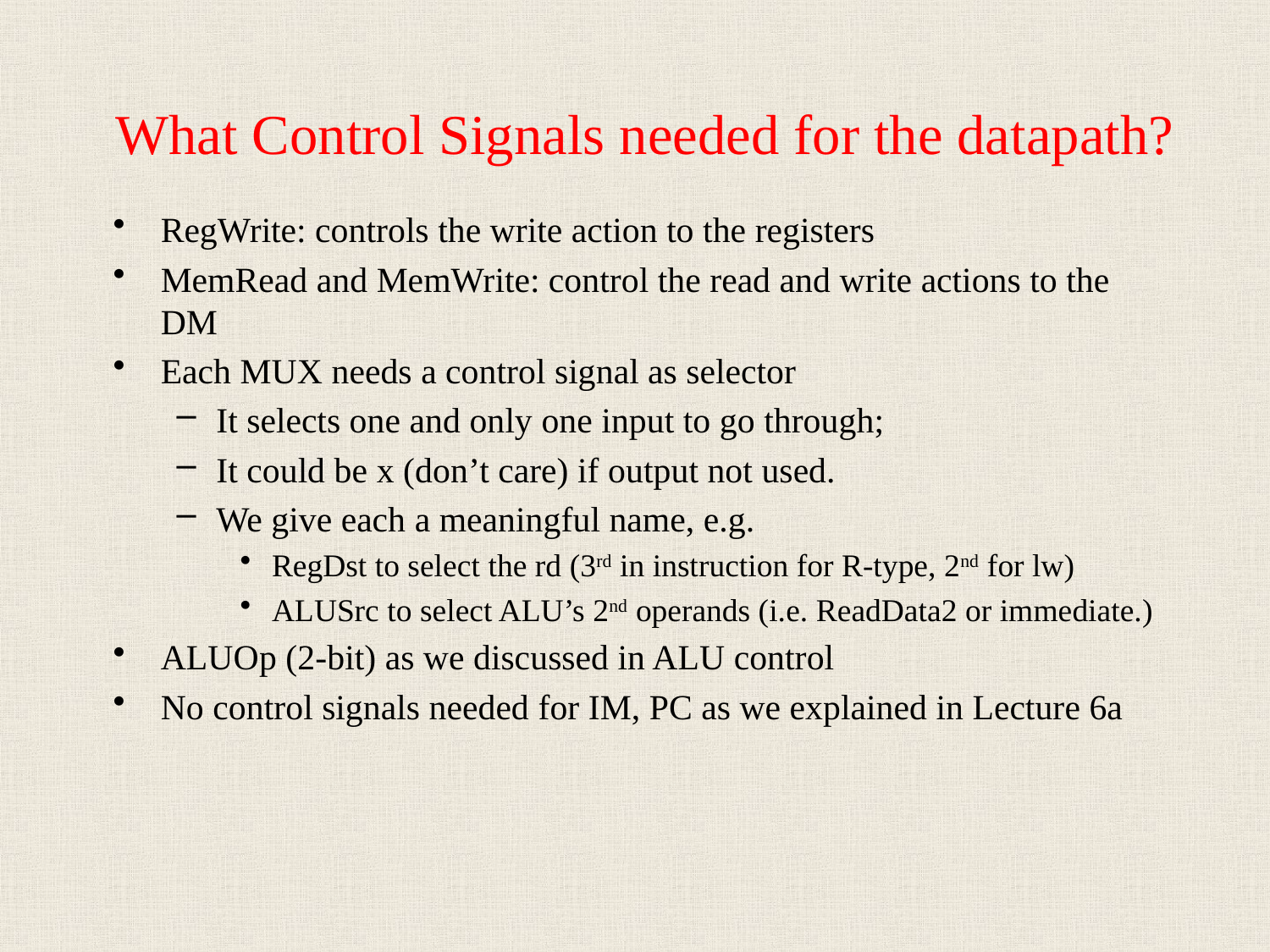

# What Control Signals needed for the datapath?
RegWrite: controls the write action to the registers
MemRead and MemWrite: control the read and write actions to the DM
Each MUX needs a control signal as selector
It selects one and only one input to go through;
It could be x (don’t care) if output not used.
We give each a meaningful name, e.g.
RegDst to select the rd (3rd in instruction for R-type, 2nd for lw)
ALUSrc to select ALU’s 2nd operands (i.e. ReadData2 or immediate.)
ALUOp (2-bit) as we discussed in ALU control
No control signals needed for IM, PC as we explained in Lecture 6a